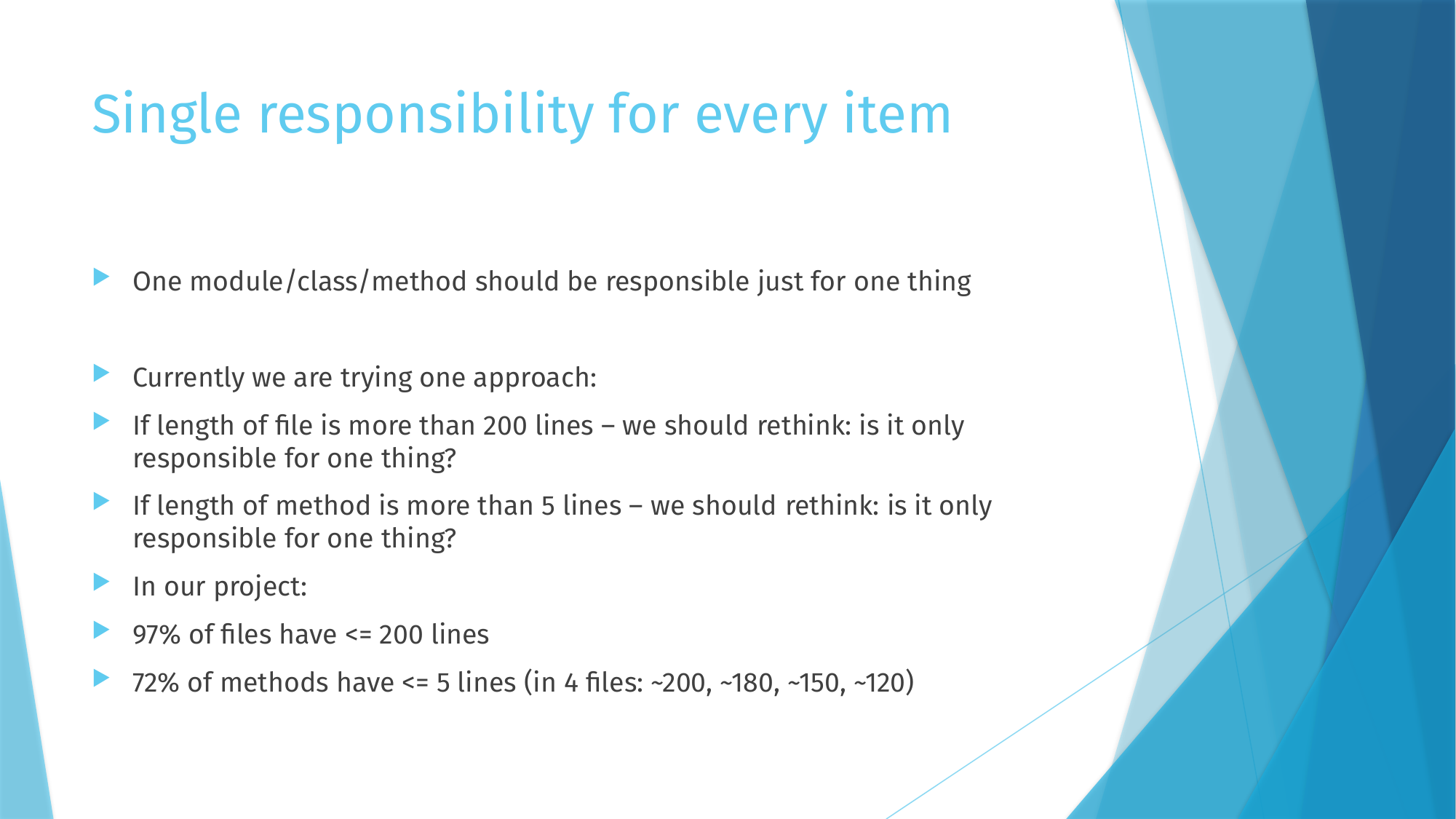

# Single responsibility for every item
One module/class/method should be responsible just for one thing

Currently we are trying one approach:
If length of file is more than 200 lines – we should rethink: is it only responsible for one thing?
If length of method is more than 5 lines – we should rethink: is it only responsible for one thing?
In our project:
97% of files have <= 200 lines
72% of methods have <= 5 lines (in 4 files: ~200, ~180, ~150, ~120)